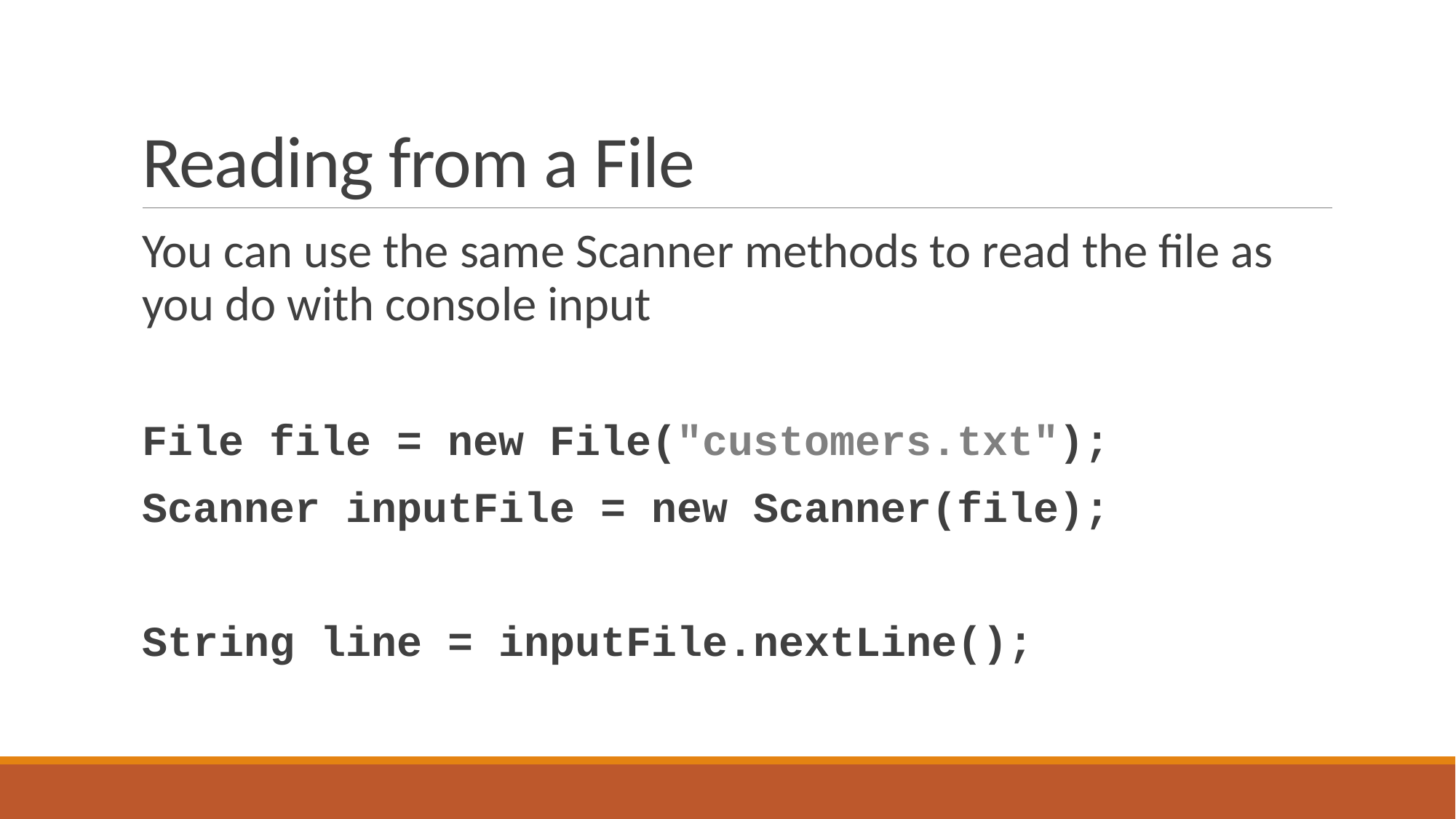

# Reading from a File
You can use the same Scanner methods to read the file as you do with console input

File file = new File("customers.txt");
Scanner inputFile = new Scanner(file);

String line = inputFile.nextLine();